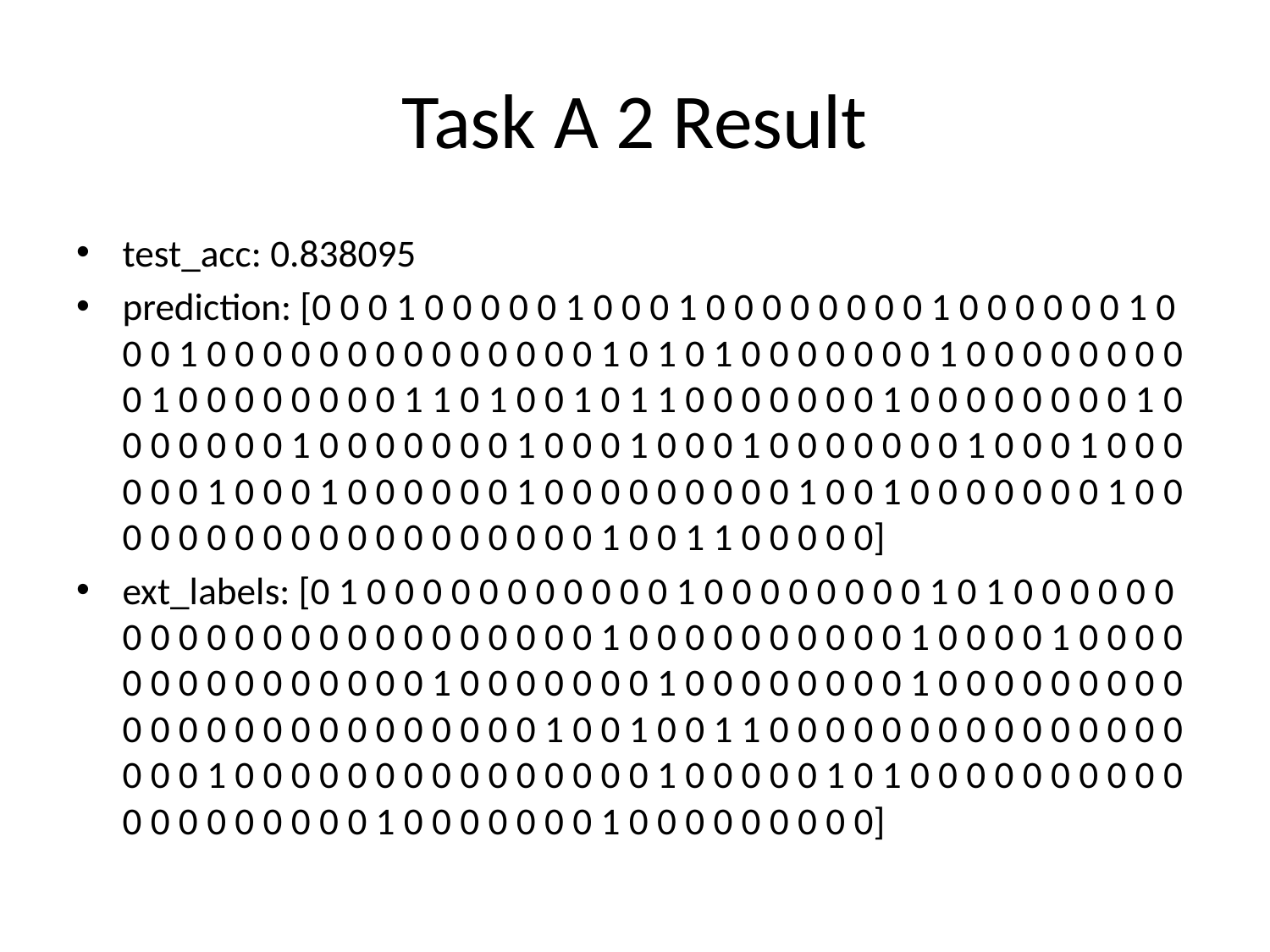

# Task A 2 Result
test_acc: 0.838095
prediction: [0 0 0 1 0 0 0 0 0 1 0 0 0 1 0 0 0 0 0 0 0 0 1 0 0 0 0 0 0 1 0 0 0 1 0 0 0 0 0 0 0 0 0 0 0 0 0 0 1 0 1 0 1 0 0 0 0 0 0 0 1 0 0 0 0 0 0 0 0 0 1 0 0 0 0 0 0 0 0 1 1 0 1 0 0 1 0 1 1 0 0 0 0 0 0 0 1 0 0 0 0 0 0 0 0 1 0 0 0 0 0 0 0 1 0 0 0 0 0 0 0 1 0 0 0 1 0 0 0 1 0 0 0 0 0 0 0 1 0 0 0 1 0 0 0 0 0 0 1 0 0 0 1 0 0 0 0 0 0 1 0 0 0 0 0 0 0 0 0 1 0 0 1 0 0 0 0 0 0 0 1 0 0 0 0 0 0 0 0 0 0 0 0 0 0 0 0 0 0 0 1 0 0 1 1 0 0 0 0 0]
ext_labels: [0 1 0 0 0 0 0 0 0 0 0 0 0 1 0 0 0 0 0 0 0 0 1 0 1 0 0 0 0 0 0 0 0 0 0 0 0 0 0 0 0 0 0 0 0 0 0 0 1 0 0 0 0 0 0 0 0 0 0 1 0 0 0 0 1 0 0 0 0 0 0 0 0 0 0 0 0 0 0 0 1 0 0 0 0 0 0 0 1 0 0 0 0 0 0 0 0 1 0 0 0 0 0 0 0 0 0 0 0 0 0 0 0 0 0 0 0 0 0 0 0 0 1 0 0 1 0 0 1 1 0 0 0 0 0 0 0 0 0 0 0 0 0 0 0 0 0 0 1 0 0 0 0 0 0 0 0 0 0 0 0 0 0 0 1 0 0 0 0 0 1 0 1 0 0 0 0 0 0 0 0 0 0 0 0 0 0 0 0 0 0 0 1 0 0 0 0 0 0 0 1 0 0 0 0 0 0 0 0 0]